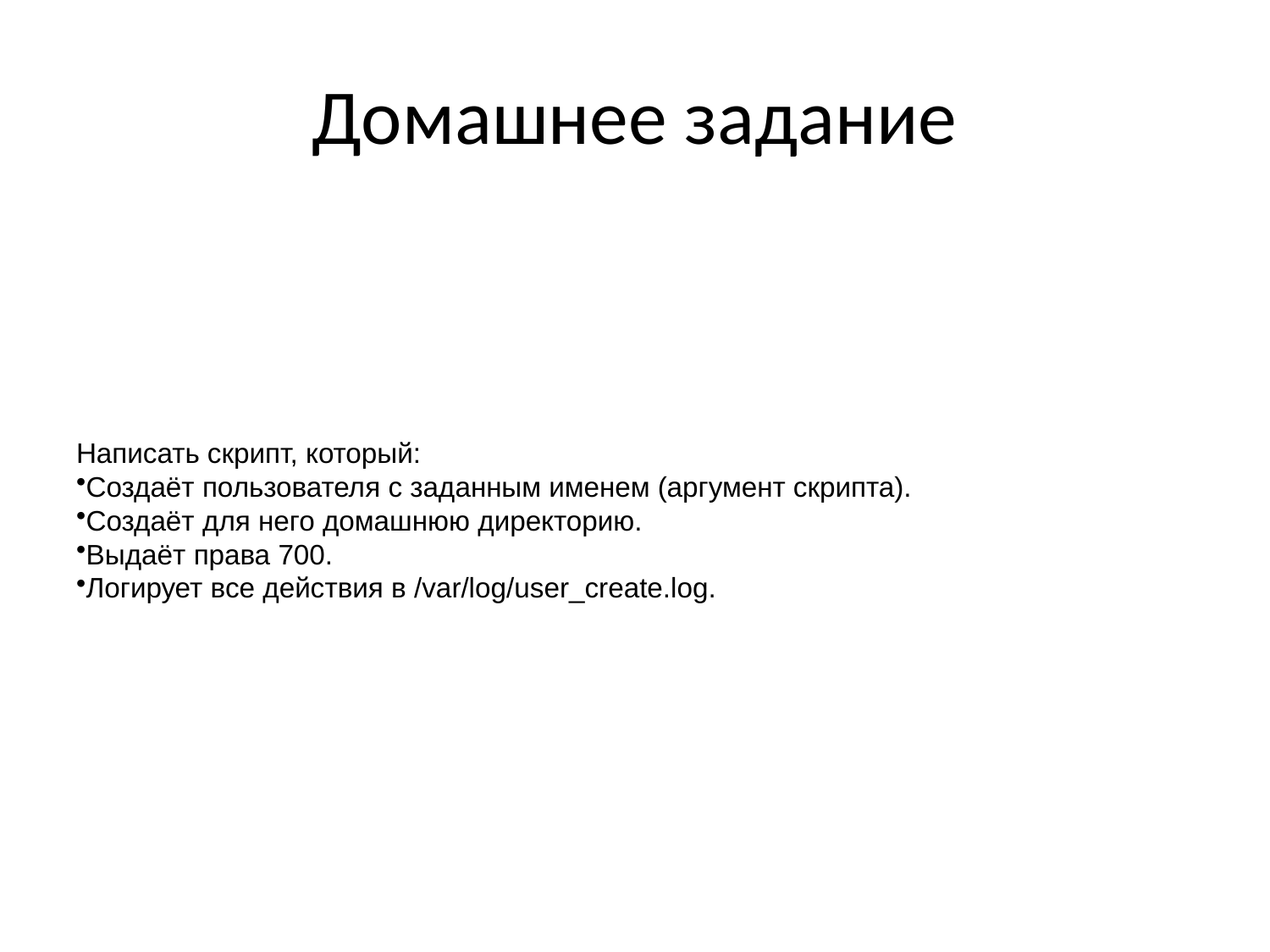

# Домашнее задание
Написать скрипт, который:
Создаёт пользователя с заданным именем (аргумент скрипта).
Создаёт для него домашнюю директорию.
Выдаёт права 700.
Логирует все действия в /var/log/user_create.log.